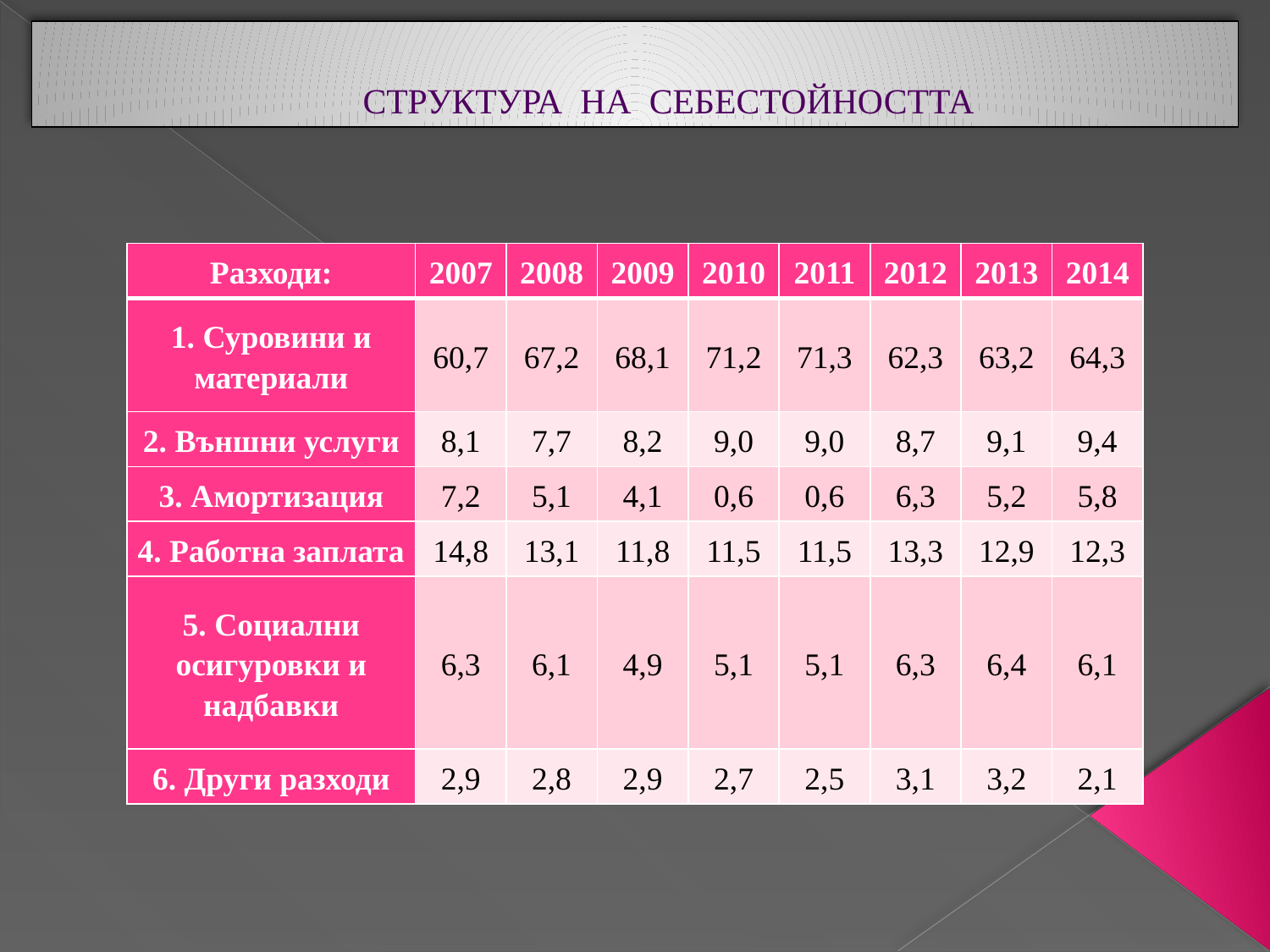

# СТРУКТУРА  НА  СЕБЕСТОЙНОСТТА
| Разходи: | 2007 | 2008 | 2009 | 2010 | 2011 | 2012 | 2013 | 2014 |
| --- | --- | --- | --- | --- | --- | --- | --- | --- |
| 1. Суровини и материали | 60,7 | 67,2 | 68,1 | 71,2 | 71,3 | 62,3 | 63,2 | 64,3 |
| 2. Външни услуги | 8,1 | 7,7 | 8,2 | 9,0 | 9,0 | 8,7 | 9,1 | 9,4 |
| 3. Амортизация | 7,2 | 5,1 | 4,1 | 0,6 | 0,6 | 6,3 | 5,2 | 5,8 |
| 4. Работна заплата | 14,8 | 13,1 | 11,8 | 11,5 | 11,5 | 13,3 | 12,9 | 12,3 |
| 5. Социални осигуровки и надбавки | 6,3 | 6,1 | 4,9 | 5,1 | 5,1 | 6,3 | 6,4 | 6,1 |
| 6. Други разходи | 2,9 | 2,8 | 2,9 | 2,7 | 2,5 | 3,1 | 3,2 | 2,1 |